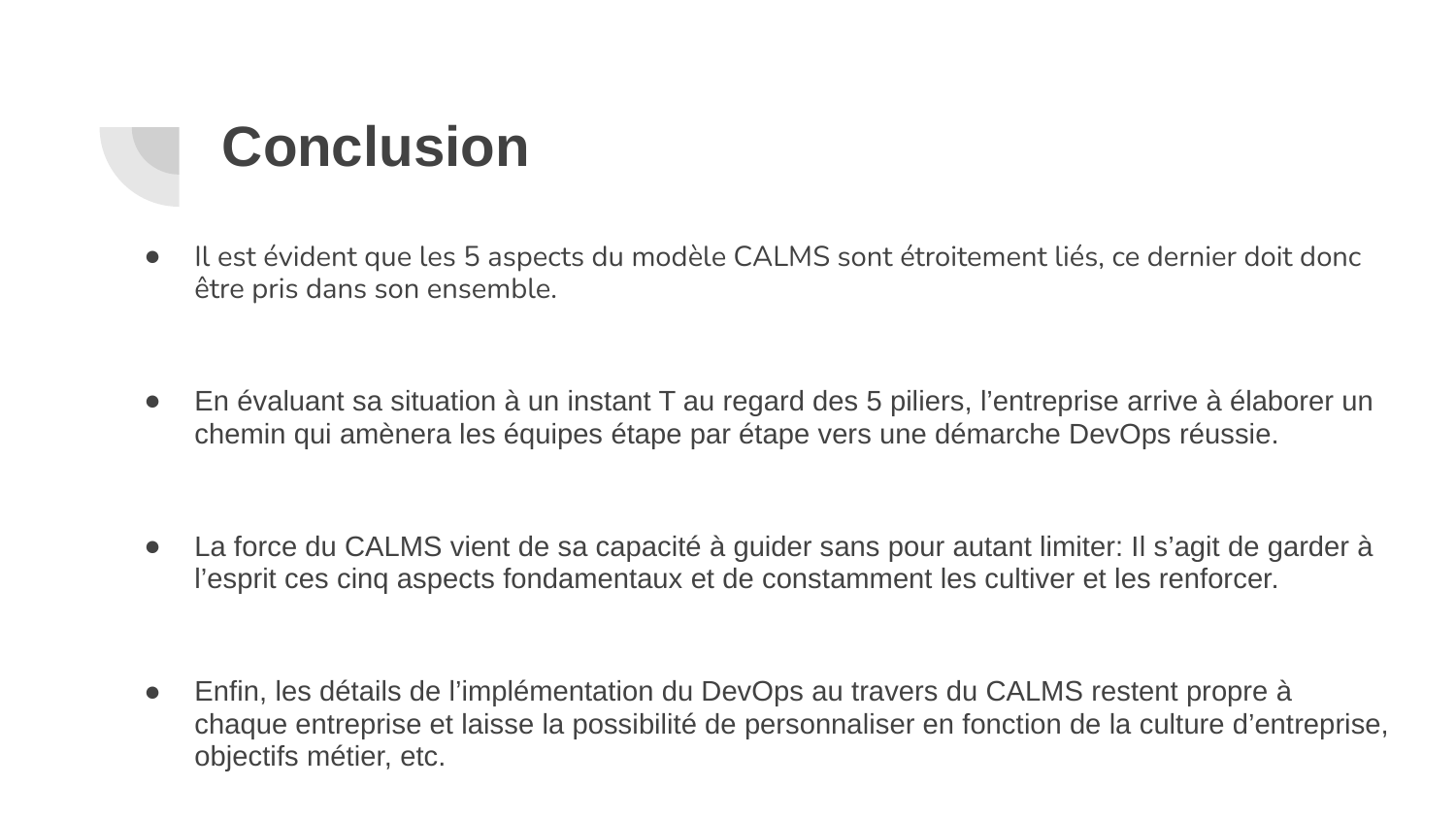

# Conclusion
Il est évident que les 5 aspects du modèle CALMS sont étroitement liés, ce dernier doit donc être pris dans son ensemble.

En évaluant sa situation à un instant T au regard des 5 piliers, l’entreprise arrive à élaborer un chemin qui amènera les équipes étape par étape vers une démarche DevOps réussie.

La force du CALMS vient de sa capacité à guider sans pour autant limiter: Il s’agit de garder à l’esprit ces cinq aspects fondamentaux et de constamment les cultiver et les renforcer.

Enfin, les détails de l’implémentation du DevOps au travers du CALMS restent propre à chaque entreprise et laisse la possibilité de personnaliser en fonction de la culture d’entreprise, objectifs métier, etc.